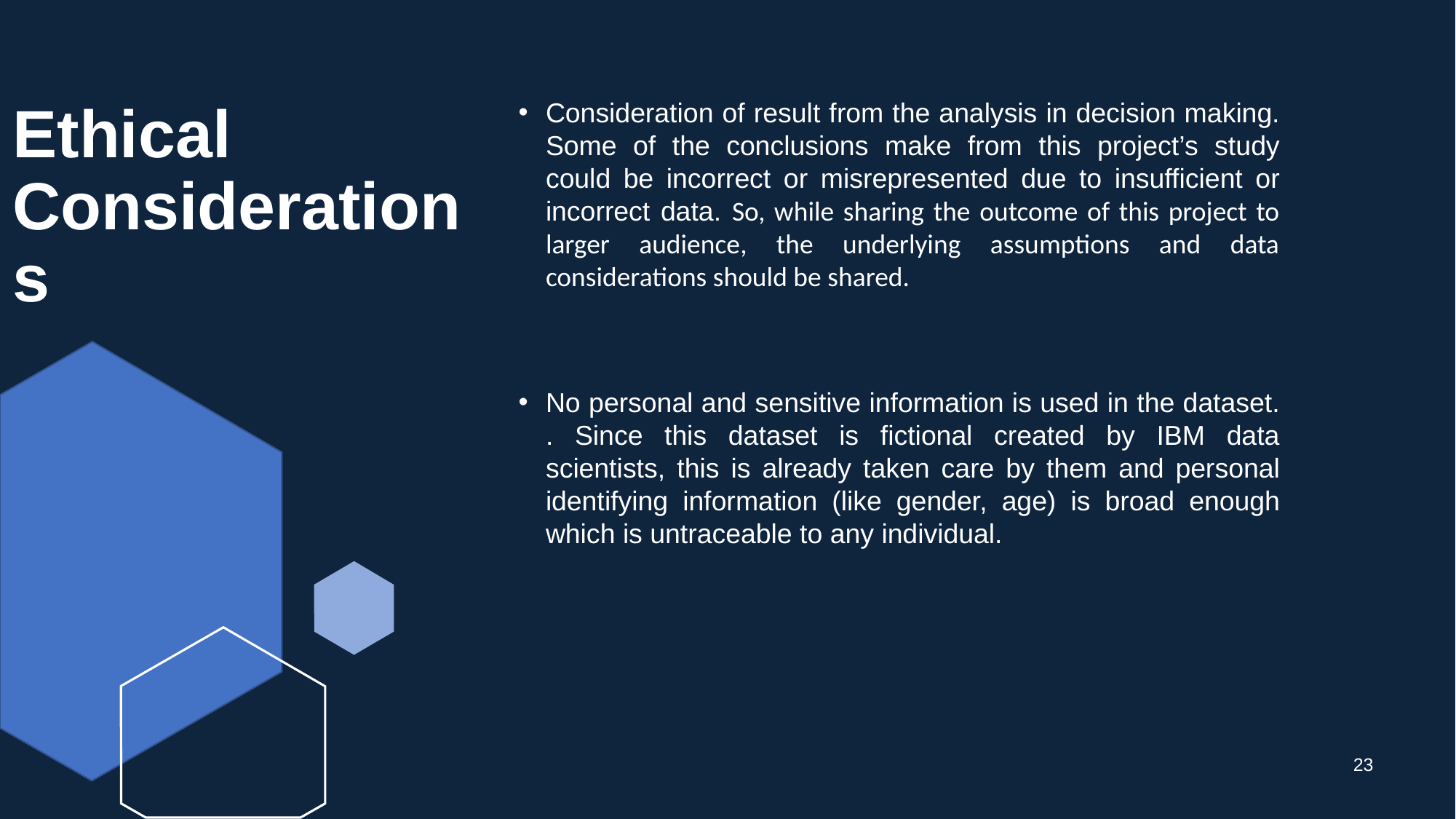

Consideration of result from the analysis in decision making. Some of the conclusions make from this project’s study could be incorrect or misrepresented due to insufficient or incorrect data. So, while sharing the outcome of this project to larger audience, the underlying assumptions and data considerations should be shared.

No personal and sensitive information is used in the dataset. . Since this dataset is fictional created by IBM data scientists, this is already taken care by them and personal identifying information (like gender, age) is broad enough which is untraceable to any individual.

# Ethical Considerations
23